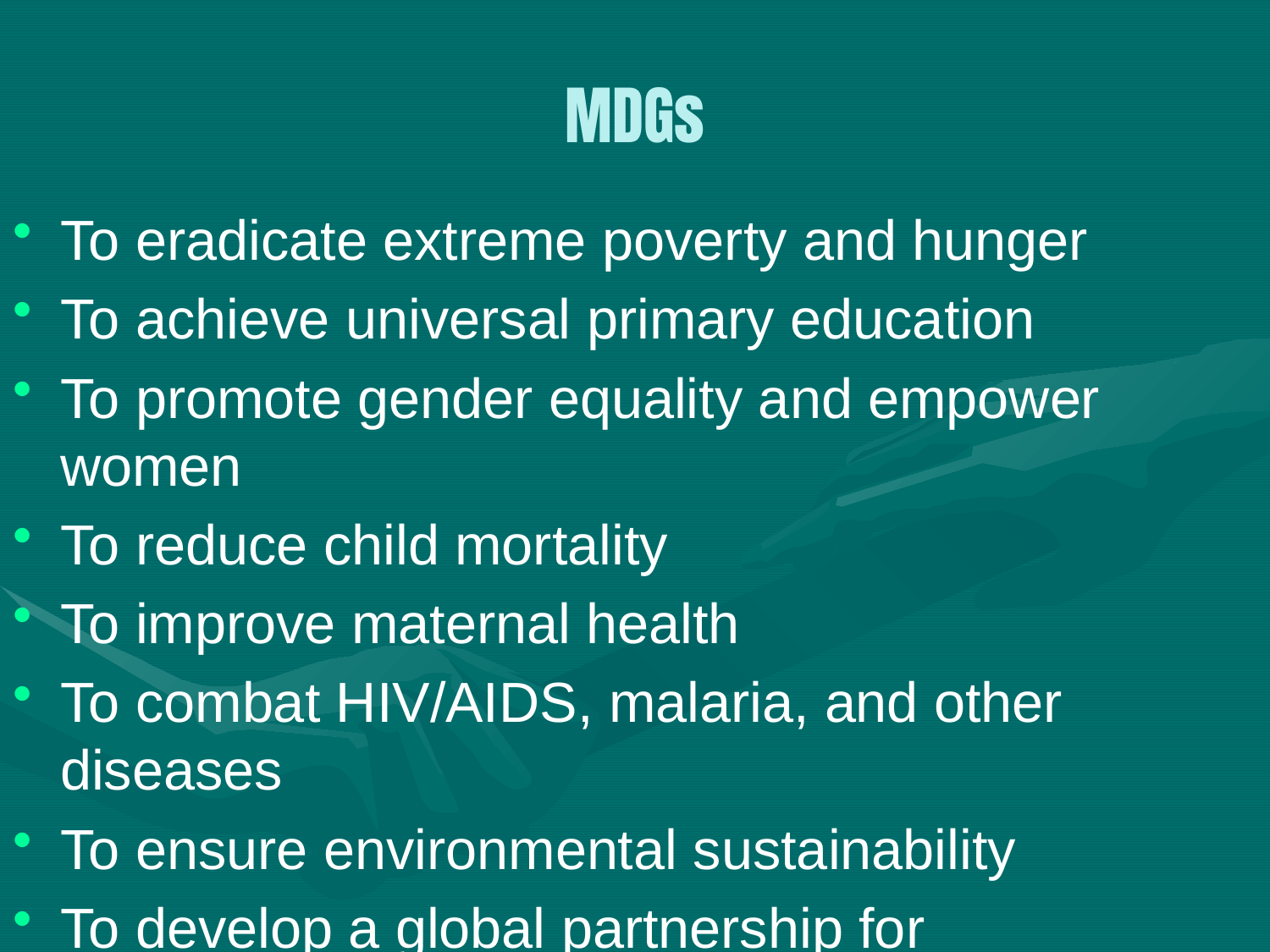

# MDGs
To eradicate extreme poverty and hunger
To achieve universal primary education
To promote gender equality and empower women
To reduce child mortality
To improve maternal health
To combat HIV/AIDS, malaria, and other diseases
To ensure environmental sustainability
To develop a global partnership for development